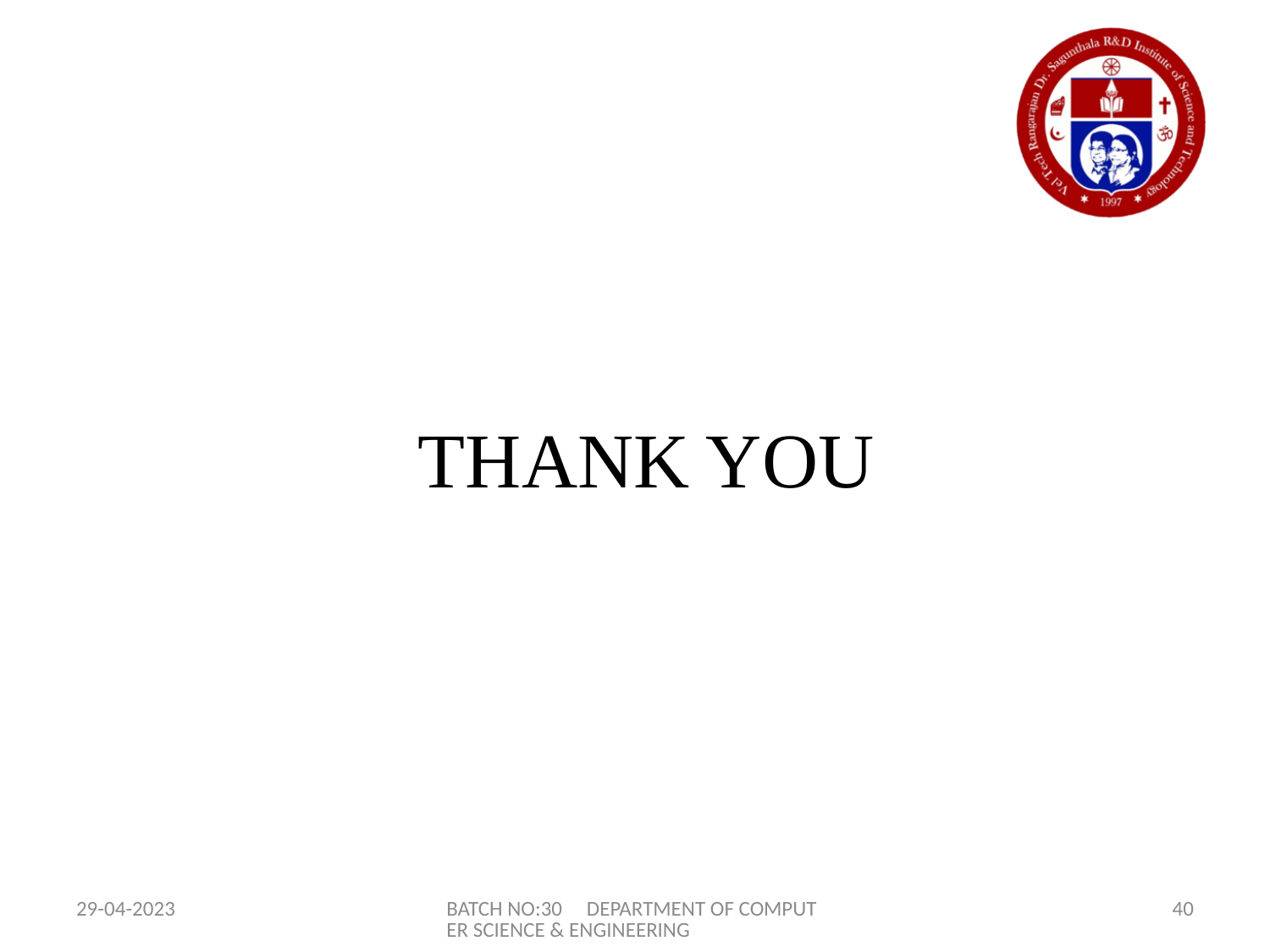

# THANK YOU
29-04-2023
BATCH NO:30     DEPARTMENT OF COMPUTER SCIENCE & ENGINEERING
40